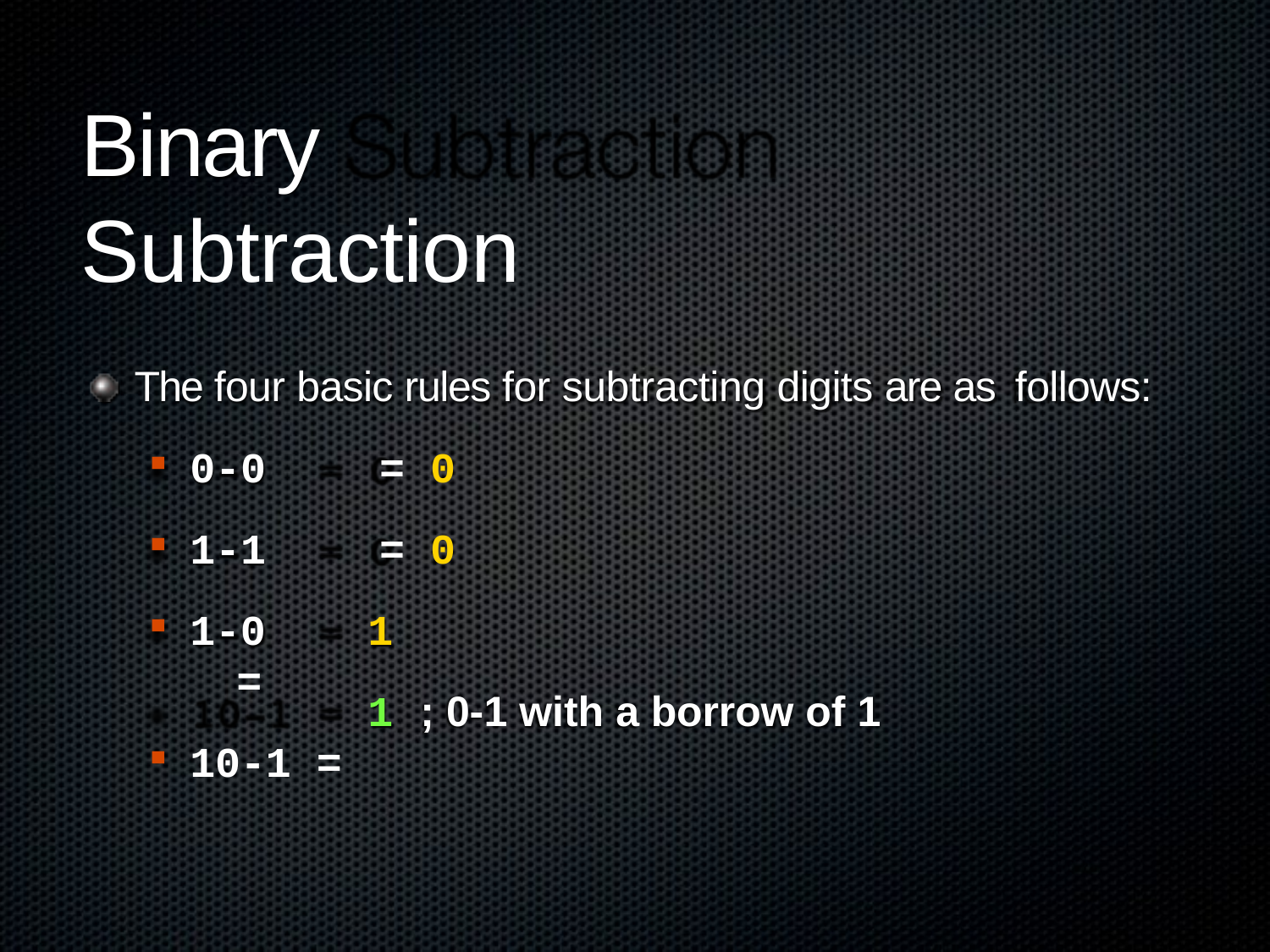

# Binary Subtraction

The four basic rules for subtracting digits are as follows:
0-0	= 0
1-1	= 0

1-0	=
10-1 =
1
1	; 0-1 with a borrow of 1